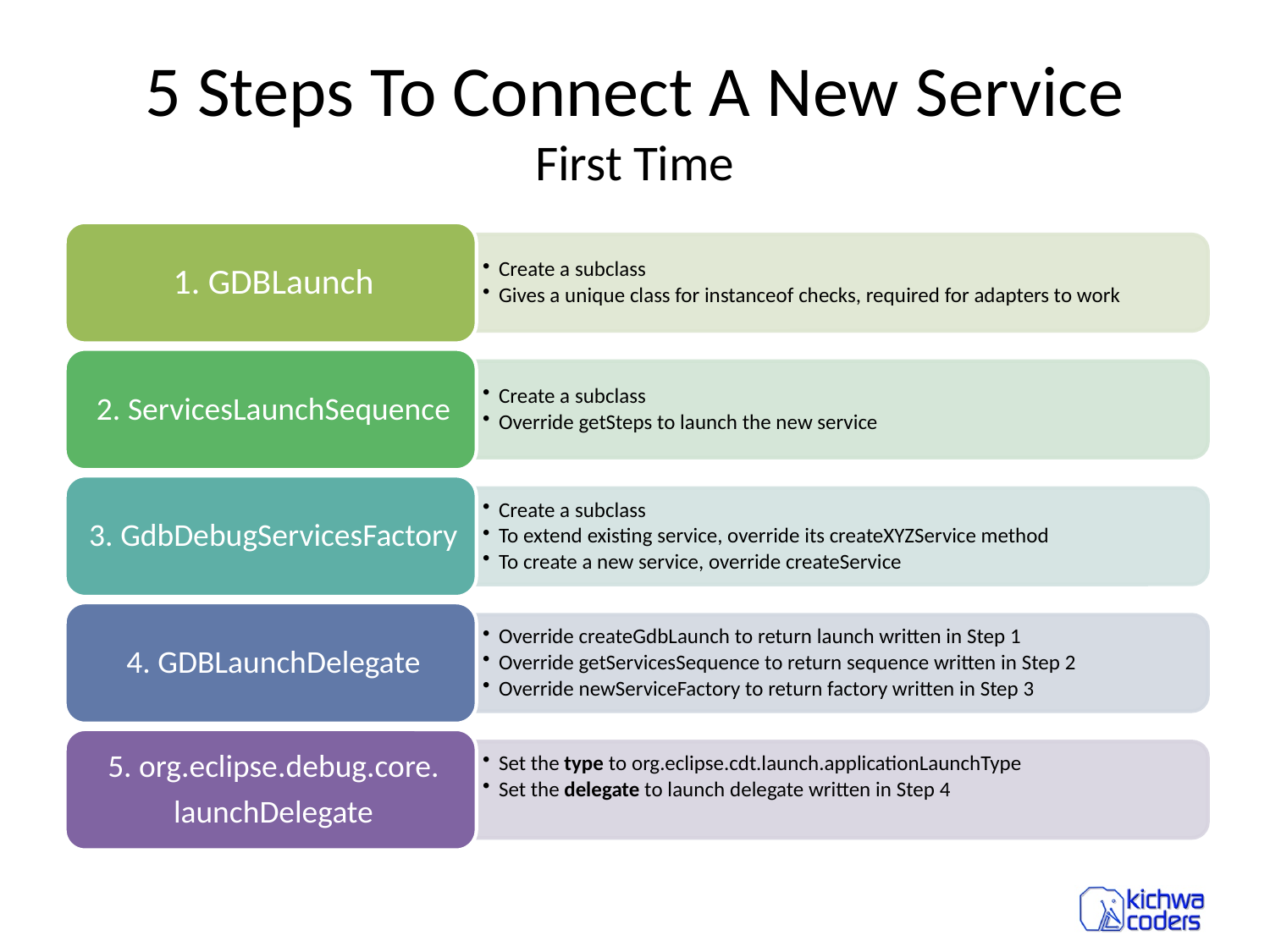

# 5 Steps To Connect A New Service First Time
Create a subclass
Gives a unique class for instanceof checks, required for adapters to work
1. GDBLaunch
Create a subclass
Override getSteps to launch the new service
2. ServicesLaunchSequence
Create a subclass
To extend existing service, override its createXYZService method
To create a new service, override createService
3. GdbDebugServicesFactory
Override createGdbLaunch to return launch written in Step 1
Override getServicesSequence to return sequence written in Step 2
Override newServiceFactory to return factory written in Step 3
4. GDBLaunchDelegate
Set the type to org.eclipse.cdt.launch.applicationLaunchType
Set the delegate to launch delegate written in Step 4

5. org.eclipse.debug.core.
launchDelegate